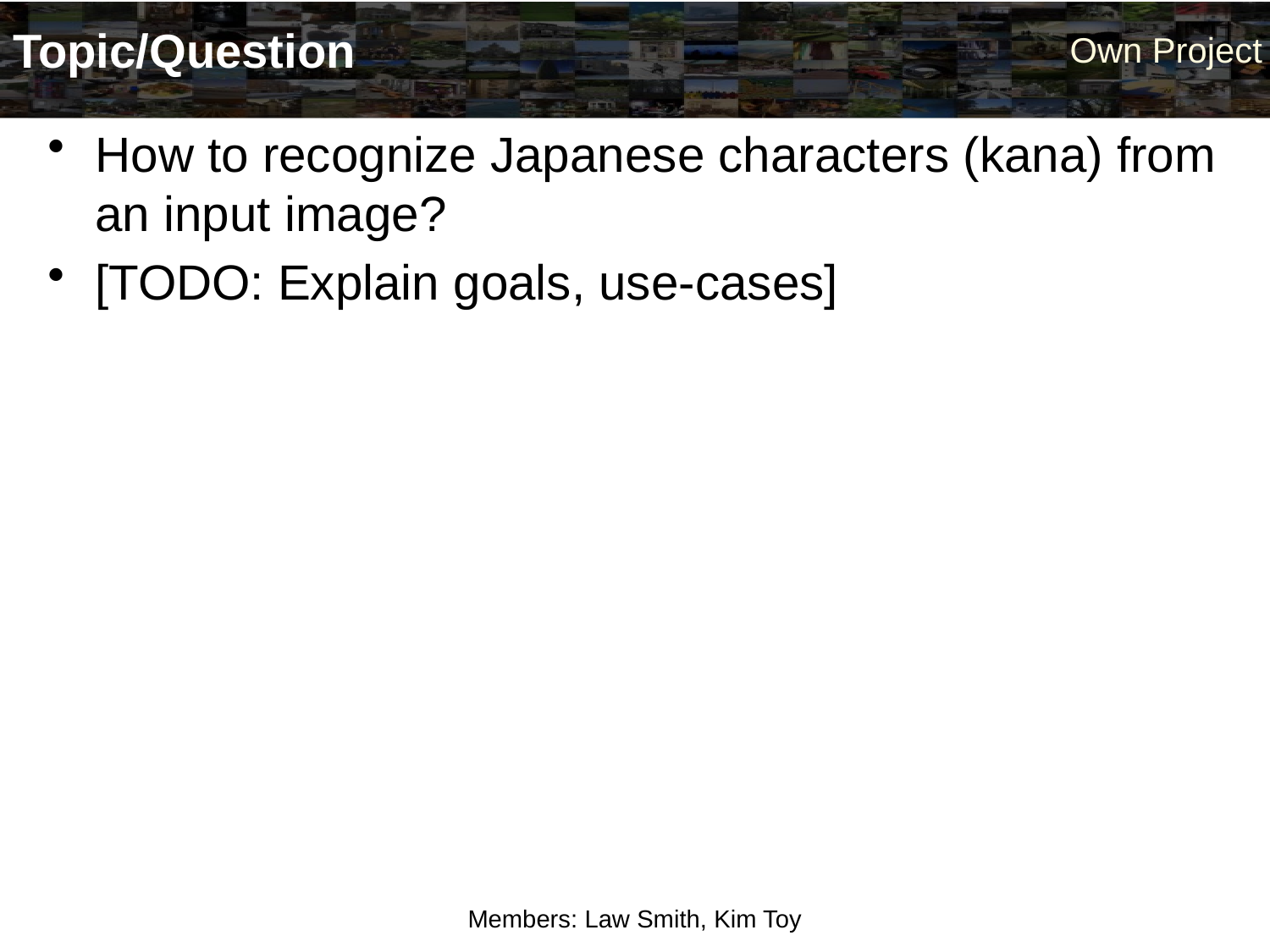

# Topic/Question
How to recognize Japanese characters (kana) from an input image?
[TODO: Explain goals, use-cases]
Members: Law Smith, Kim Toy